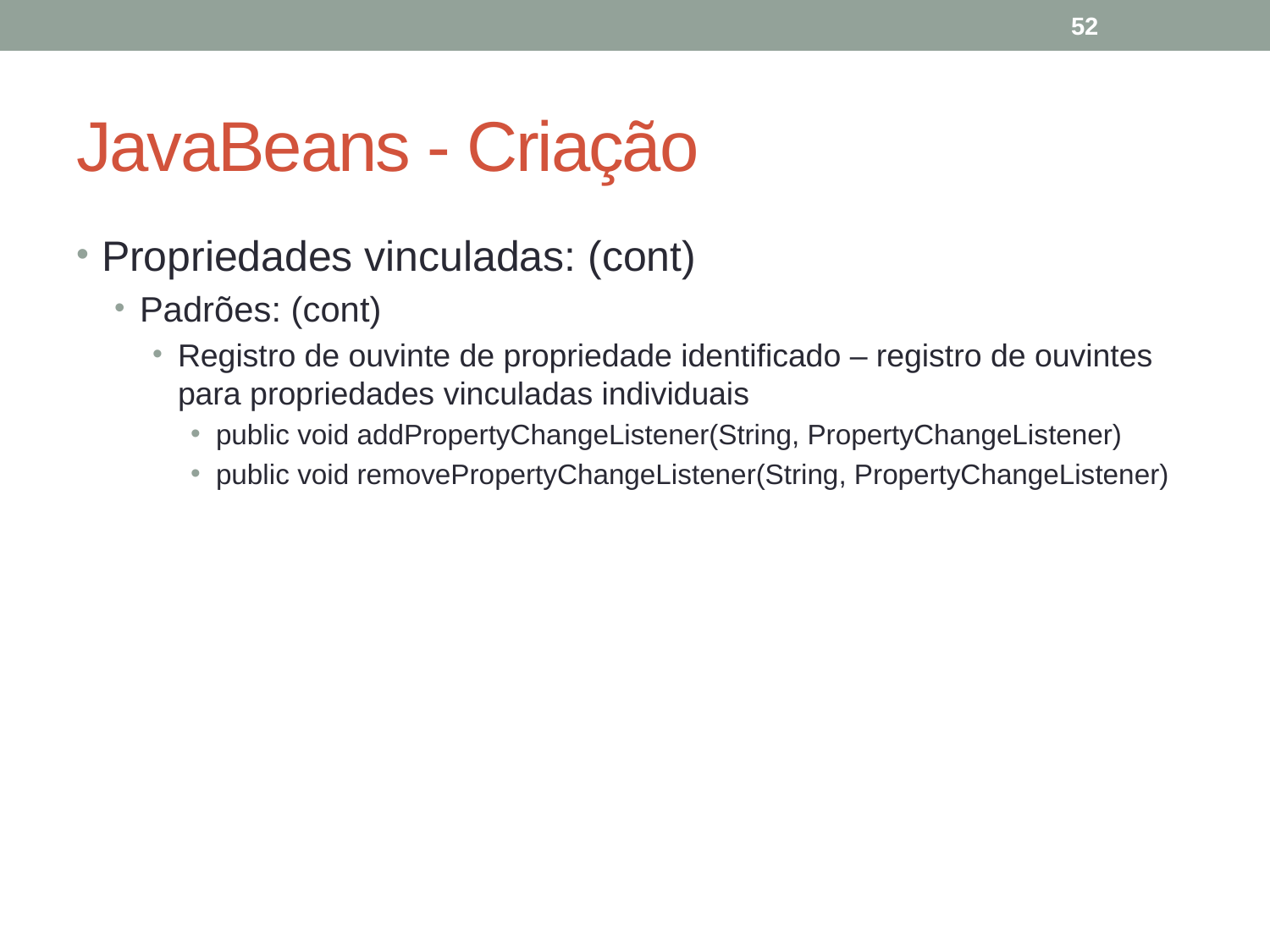

52
# JavaBeans - Criação
Propriedades vinculadas: (cont)
Padrões: (cont)
Registro de ouvinte de propriedade identificado – registro de ouvintes para propriedades vinculadas individuais
public void addPropertyChangeListener(String, PropertyChangeListener)
public void removePropertyChangeListener(String, PropertyChangeListener)